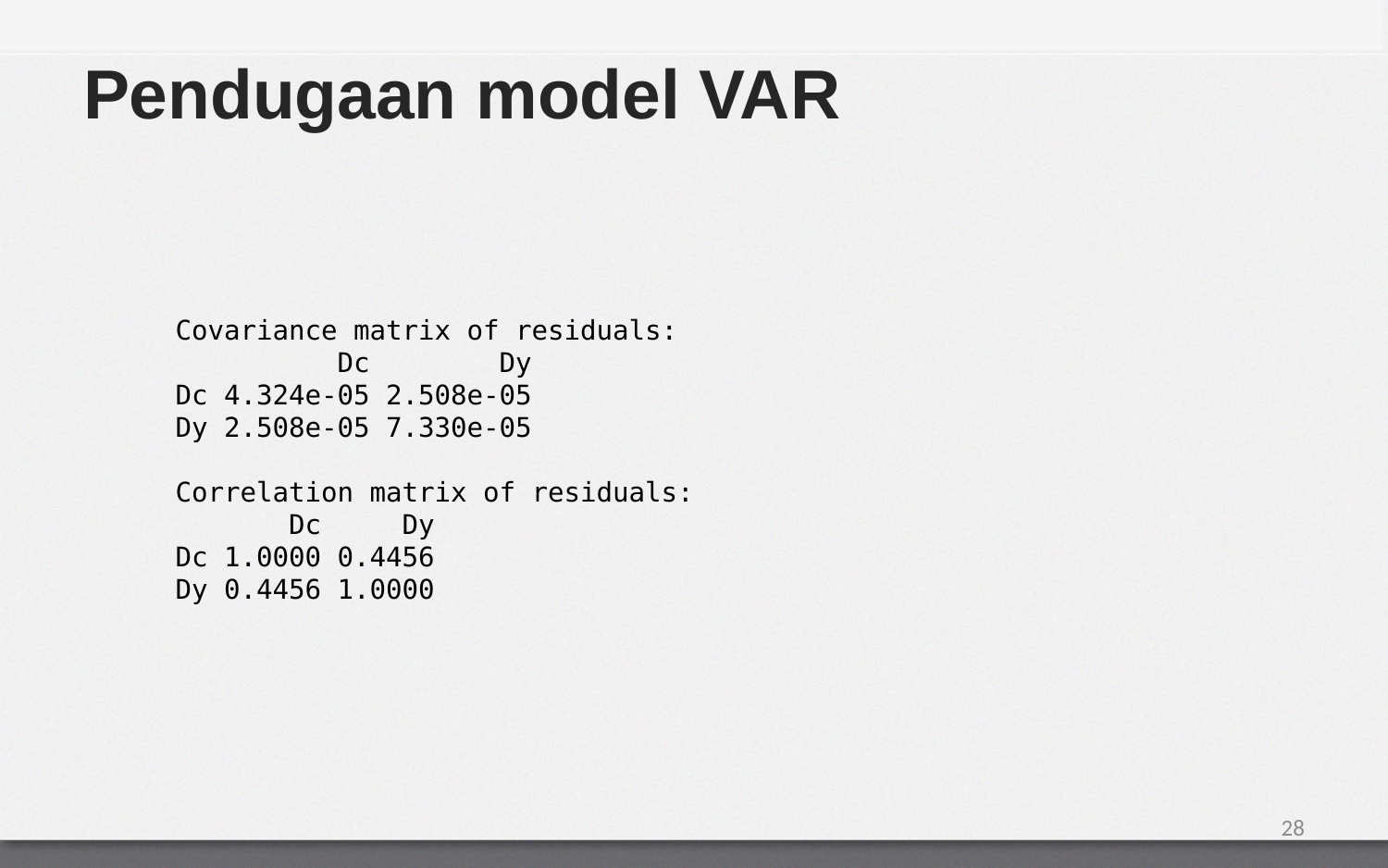

# Pendugaan model VAR
Covariance matrix of residuals:
          Dc        Dy
Dc 4.324e-05 2.508e-05
Dy 2.508e-05 7.330e-05

Correlation matrix of residuals:
       Dc     Dy
Dc 1.0000 0.4456
Dy 0.4456 1.0000
28